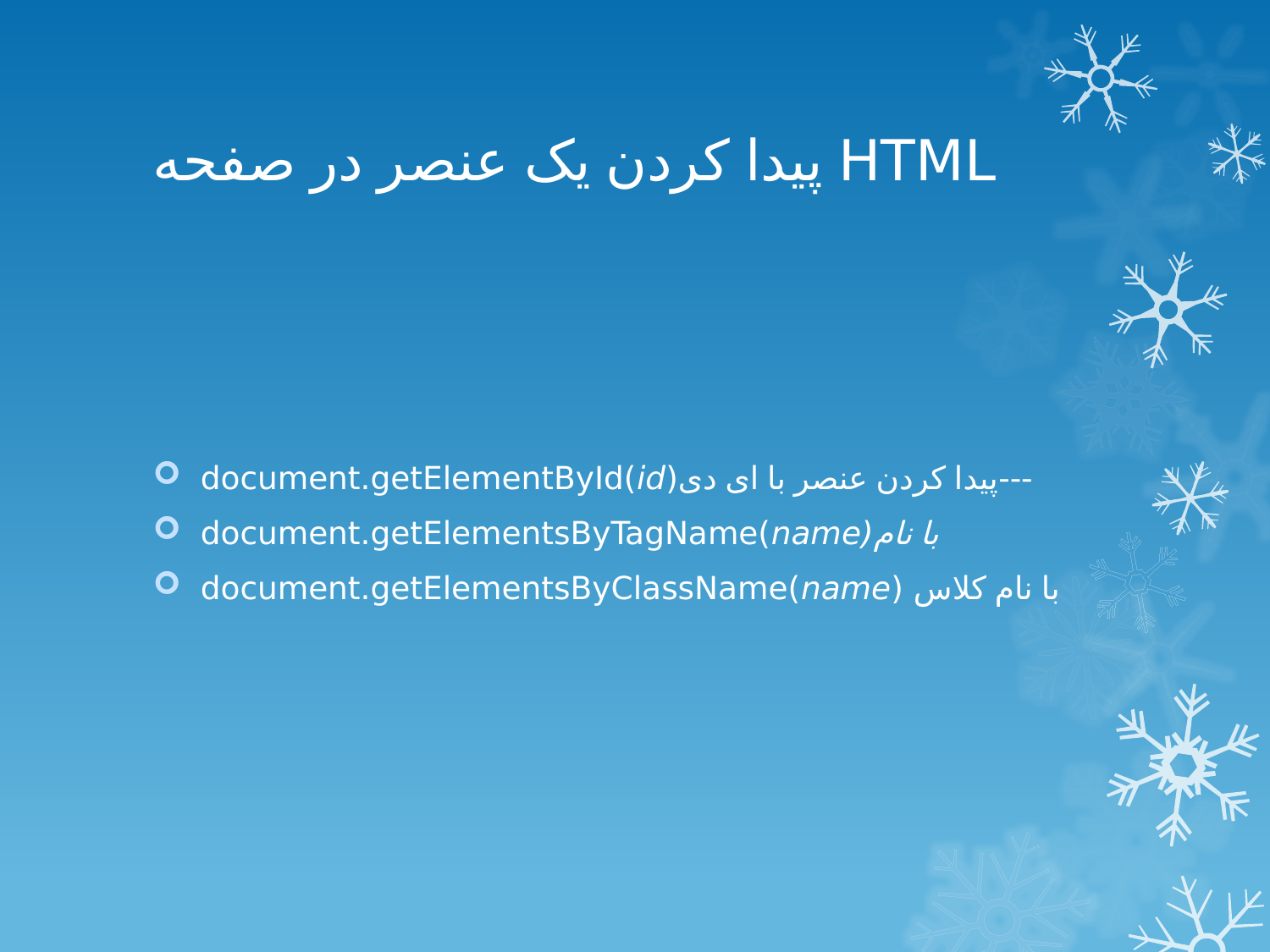

# پیدا کردن یک عنصر در صفحه HTML
document.getElementById(id)پیدا کردن عنصر با ای دی---
document.getElementsByTagName(name)با نام
document.getElementsByClassName(name) با نام کلاس